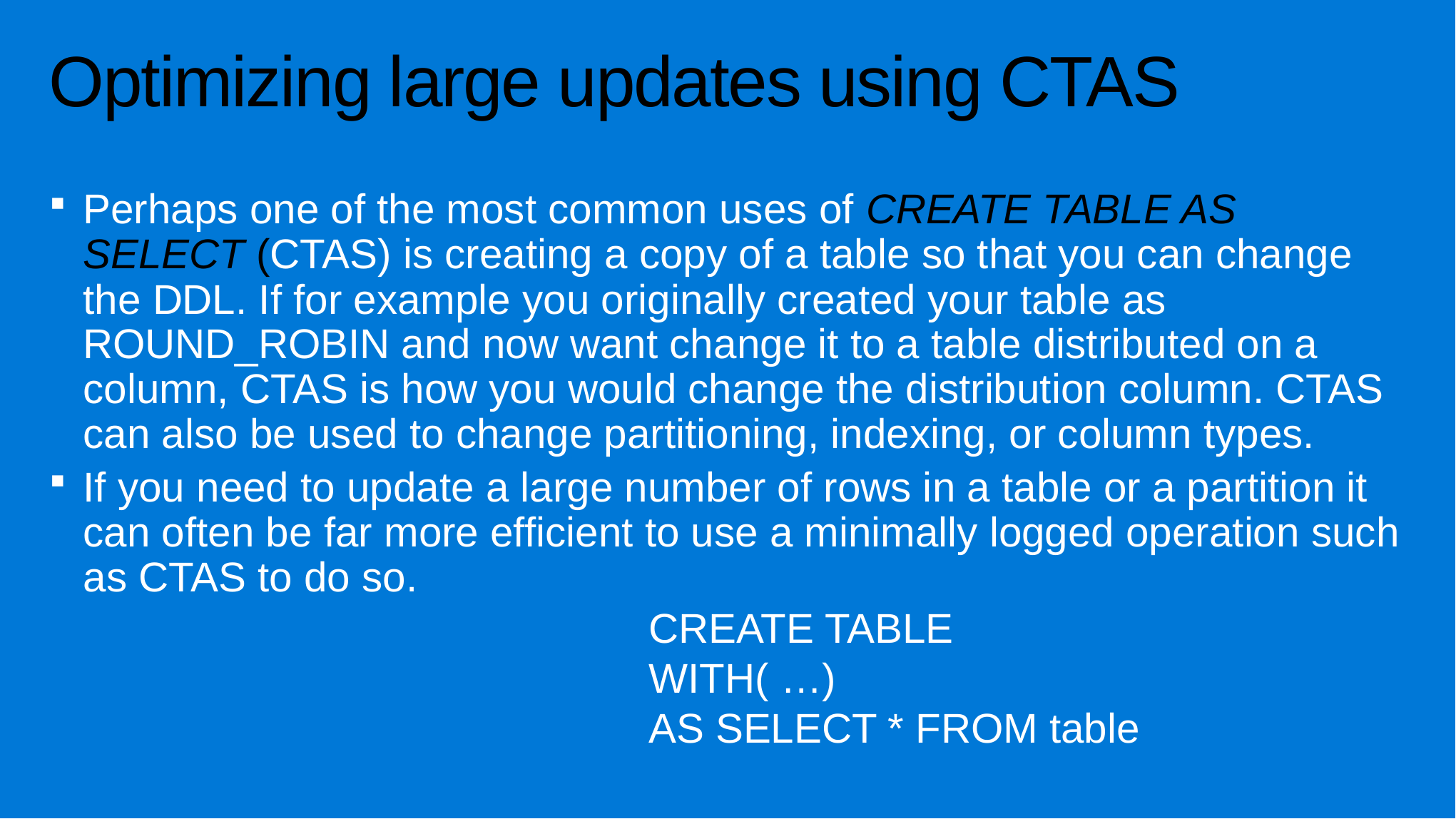

# Optimizing large updates using CTAS
Perhaps one of the most common uses of CREATE TABLE AS SELECT (CTAS) is creating a copy of a table so that you can change the DDL. If for example you originally created your table as ROUND_ROBIN and now want change it to a table distributed on a column, CTAS is how you would change the distribution column. CTAS can also be used to change partitioning, indexing, or column types.
If you need to update a large number of rows in a table or a partition it can often be far more efficient to use a minimally logged operation such as CTAS to do so.
CREATE TABLE
WITH( …)
AS SELECT * FROM table